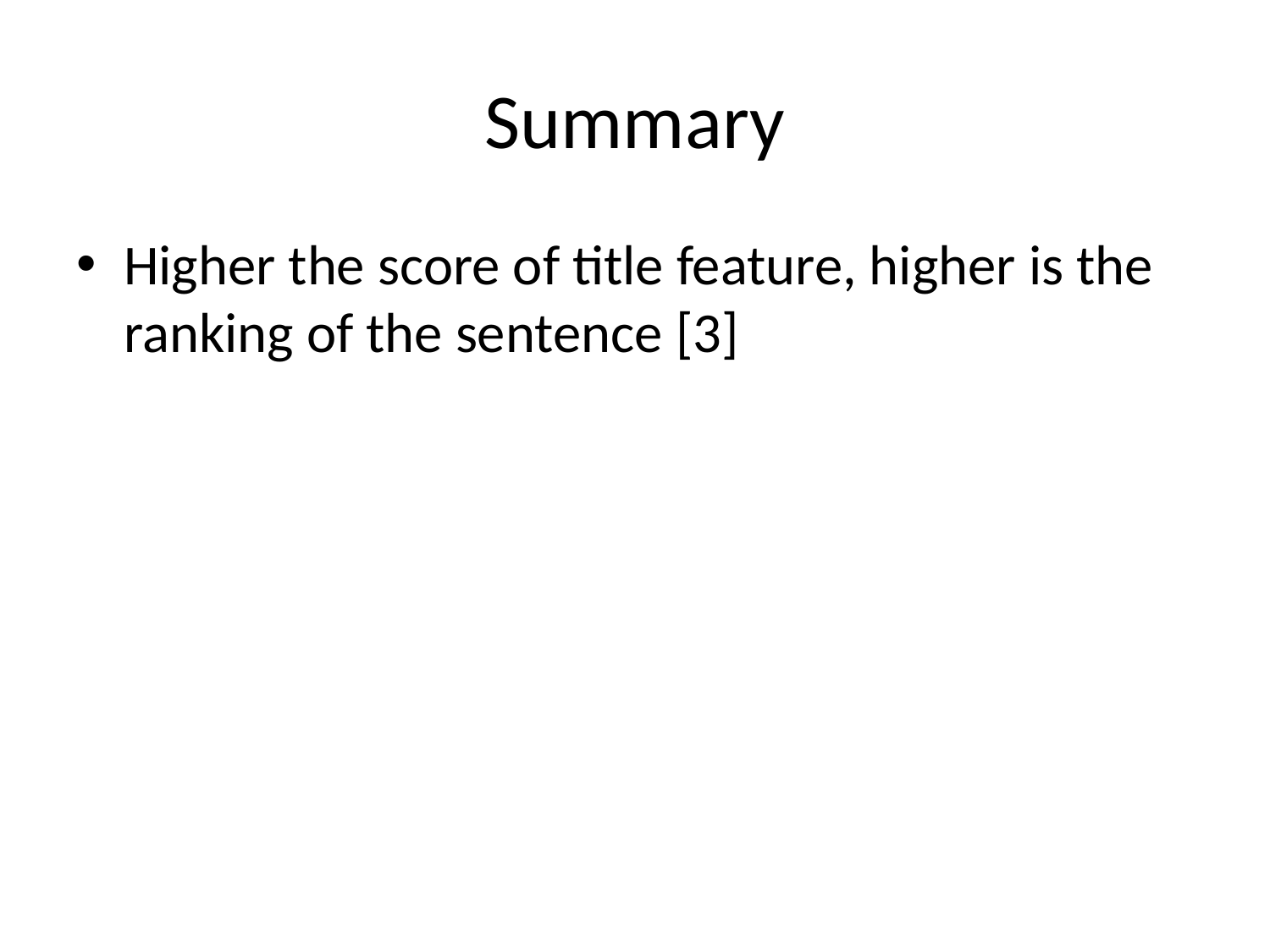

# Summary
Higher the score of title feature, higher is the ranking of the sentence [3]